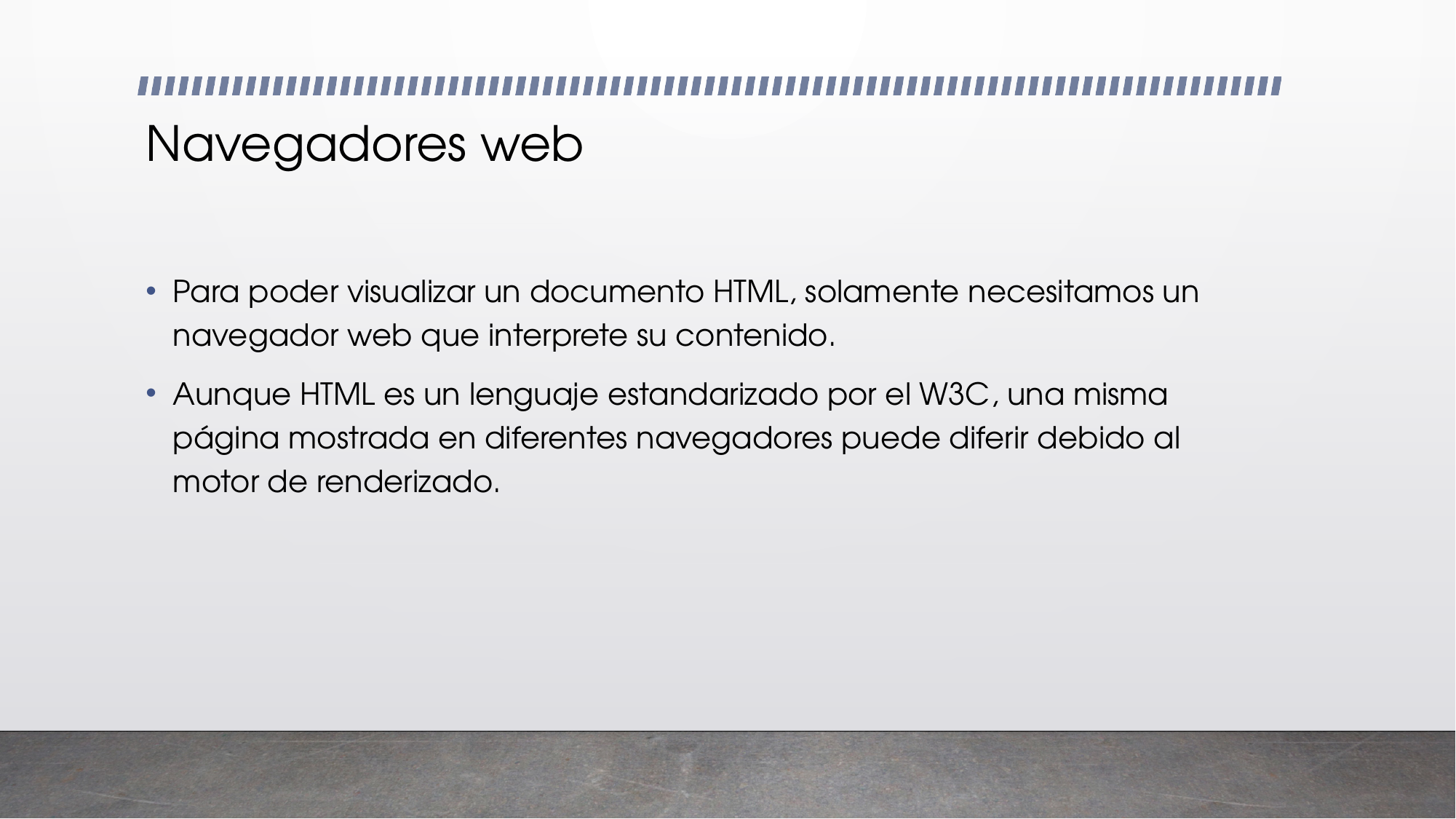

# Navegadores web
Para poder visualizar un documento HTML, solamente necesitamos un navegador web que interprete su contenido.
Aunque HTML es un lenguaje estandarizado por el W3C, una misma página mostrada en diferentes navegadores puede diferir debido al motor de renderizado.